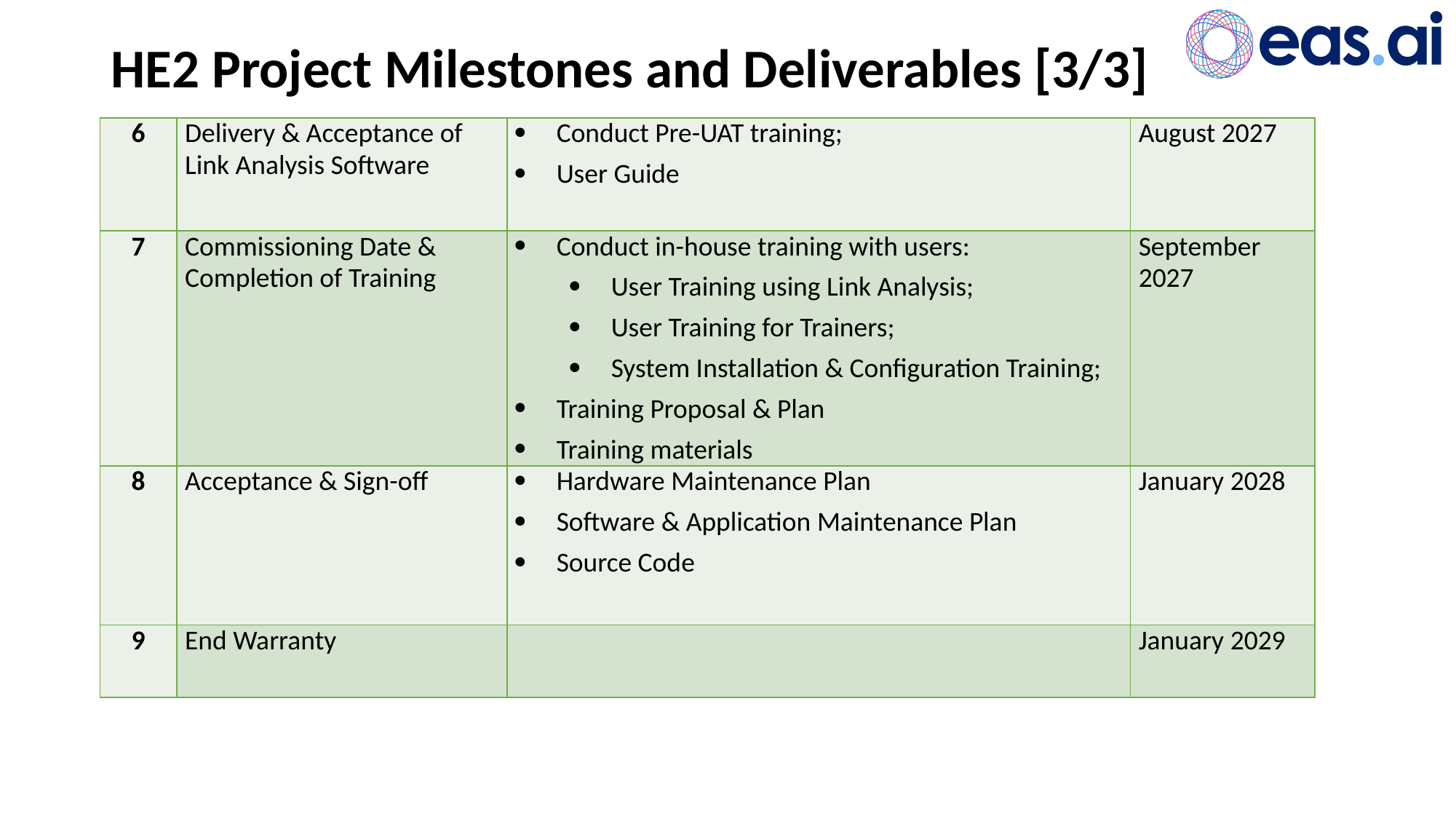

# HE2 Project Milestones and Deliverables [3/3]
| 6 | Delivery & Acceptance of Link Analysis Software | Conduct Pre-UAT training; User Guide | August 2027 |
| --- | --- | --- | --- |
| 7 | Commissioning Date & Completion of Training | Conduct in-house training with users: User Training using Link Analysis; User Training for Trainers; System Installation & Configuration Training; Training Proposal & Plan Training materials | September 2027 |
| 8 | Acceptance & Sign-off | Hardware Maintenance Plan Software & Application Maintenance Plan Source Code | January 2028 |
| 9 | End Warranty |  | January 2029 |